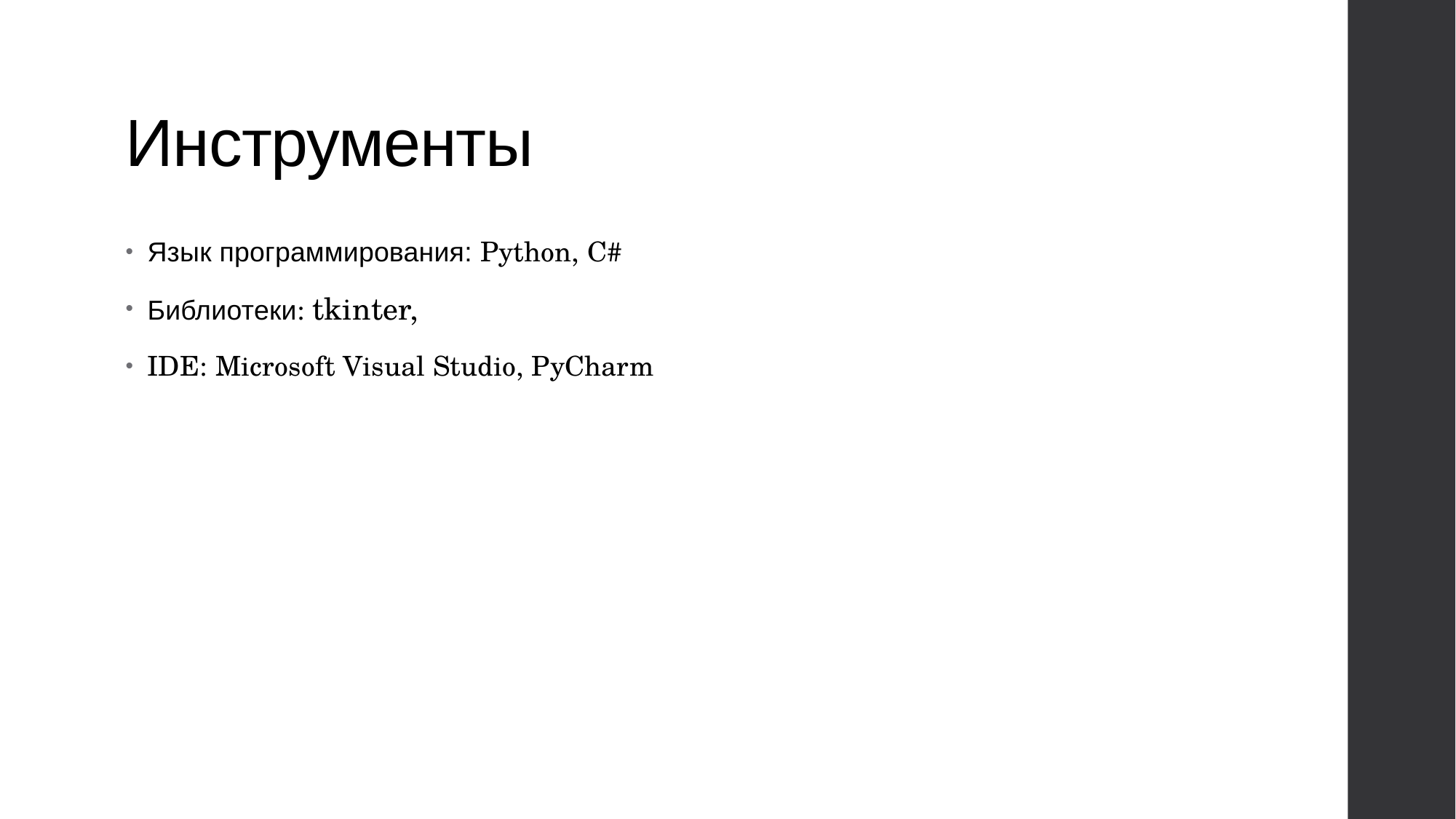

# Инструменты
Язык программирования: Python, C#
Библиотеки: tkinter,
IDE: Microsoft Visual Studio, PyCharm